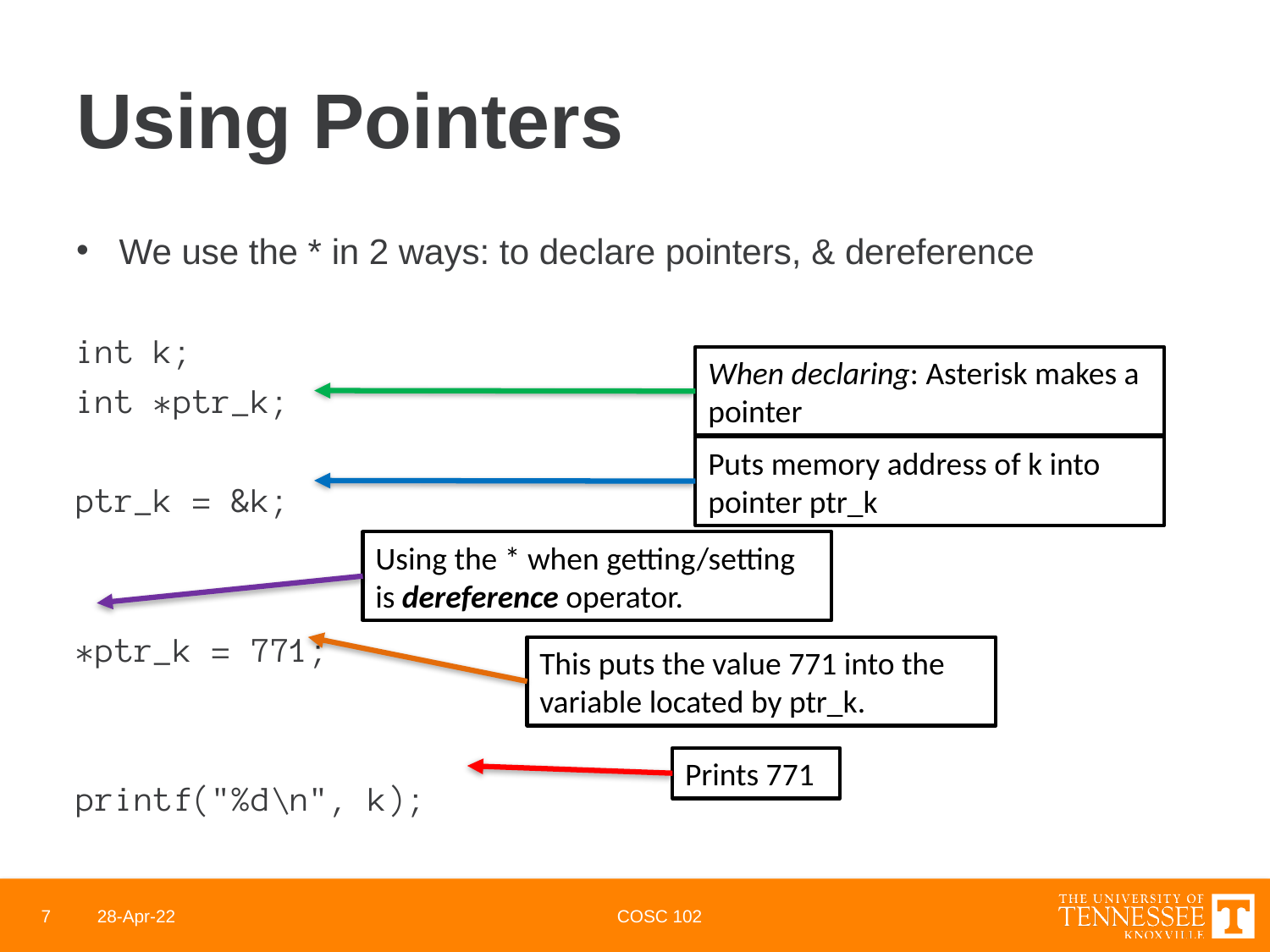

# Using Pointers
We use the * in 2 ways: to declare pointers, & dereference

int k;
int *ptr_k;

ptr_k = &k;

*ptr_k = 771;

printf("%d\n", k);

When declaring: Asterisk makes a pointer
Puts memory address of k into pointer ptr_k
Using the * when getting/setting is dereference operator.
This puts the value 771 into the variable located by ptr_k.
Prints 771
7
28-Apr-22
COSC 102